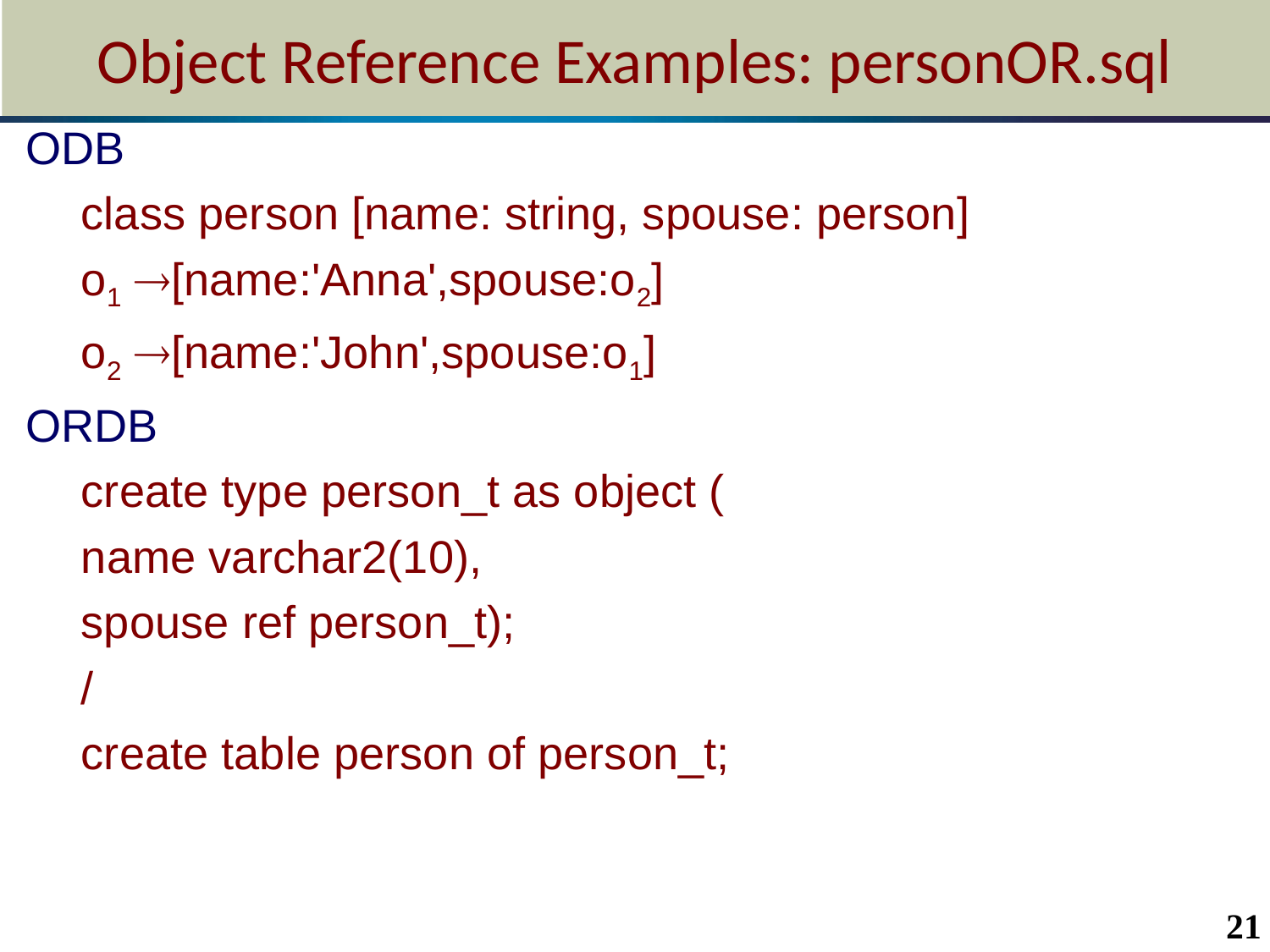

# Object Reference Examples: personOR.sql
ODB
class person [name: string, spouse: person]
o1 →[name:'Anna',spouse:o2]
o2 →[name:'John',spouse:o1]
ORDB
create type person_t as object (
name varchar2(10),
spouse ref person_t);
/
create table person of person_t;

21